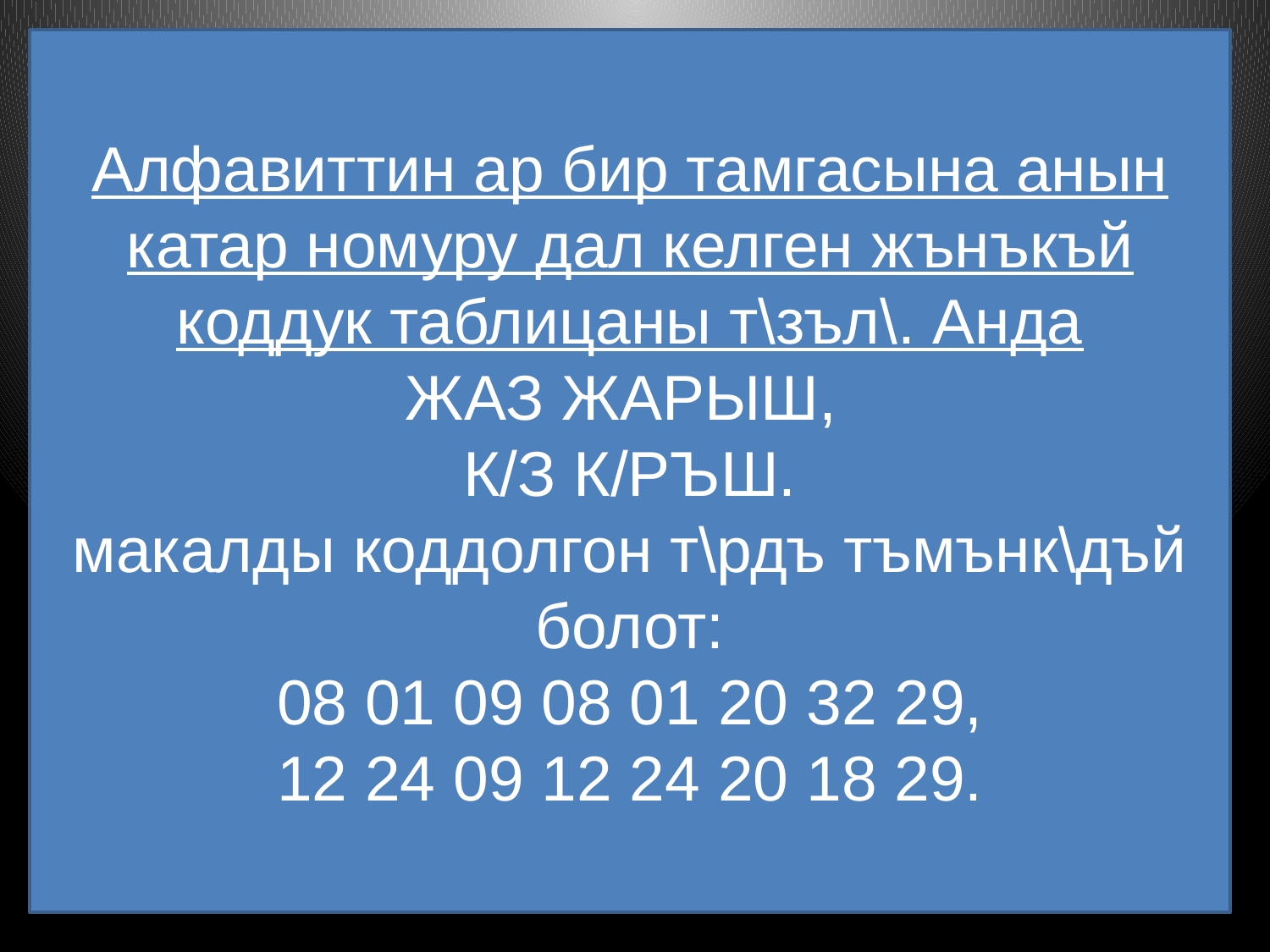

Алфавиттин ар бир тамгасына анын катар номуру дал келген жънъкъй коддук таблицаны т\зъл\. Анда
ЖАЗ ЖАРЫШ,
К/З К/РЪШ.
макалды коддолгон т\рдъ тъмънк\дъй болот:
08 01 09 08 01 20 32 29,
12 24 09 12 24 20 18 29.